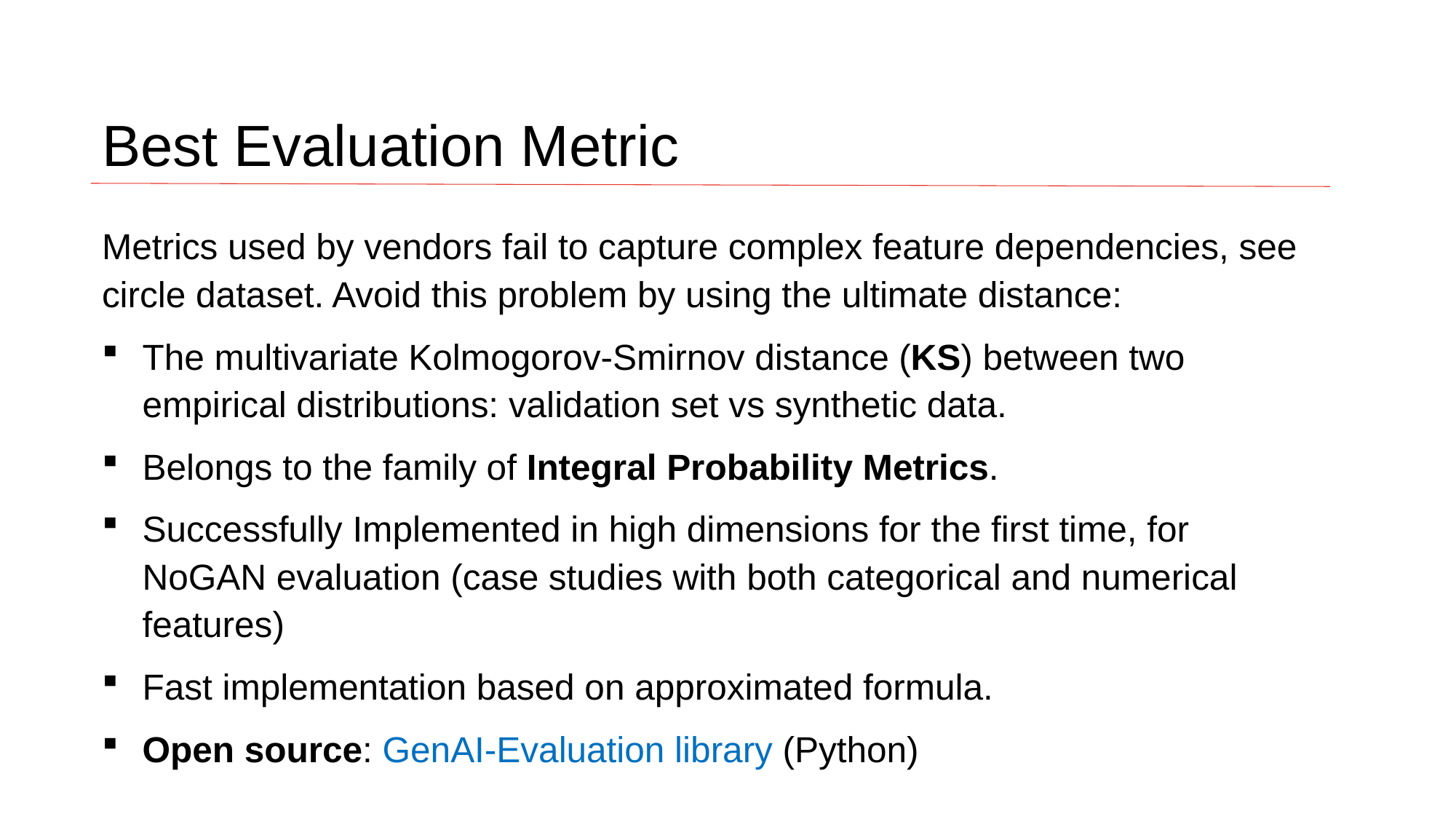

11
MLtechniques.com - NoGAN Synthesizer, by Vincent Granville
# Best Evaluation Metric
Metrics used by vendors fail to capture complex feature dependencies, see circle dataset. Avoid this problem by using the ultimate distance:
The multivariate Kolmogorov-Smirnov distance (KS) between two empirical distributions: validation set vs synthetic data.
Belongs to the family of Integral Probability Metrics.
Successfully Implemented in high dimensions for the first time, for NoGAN evaluation (case studies with both categorical and numerical features)
Fast implementation based on approximated formula.
Open source: GenAI-Evaluation library (Python)